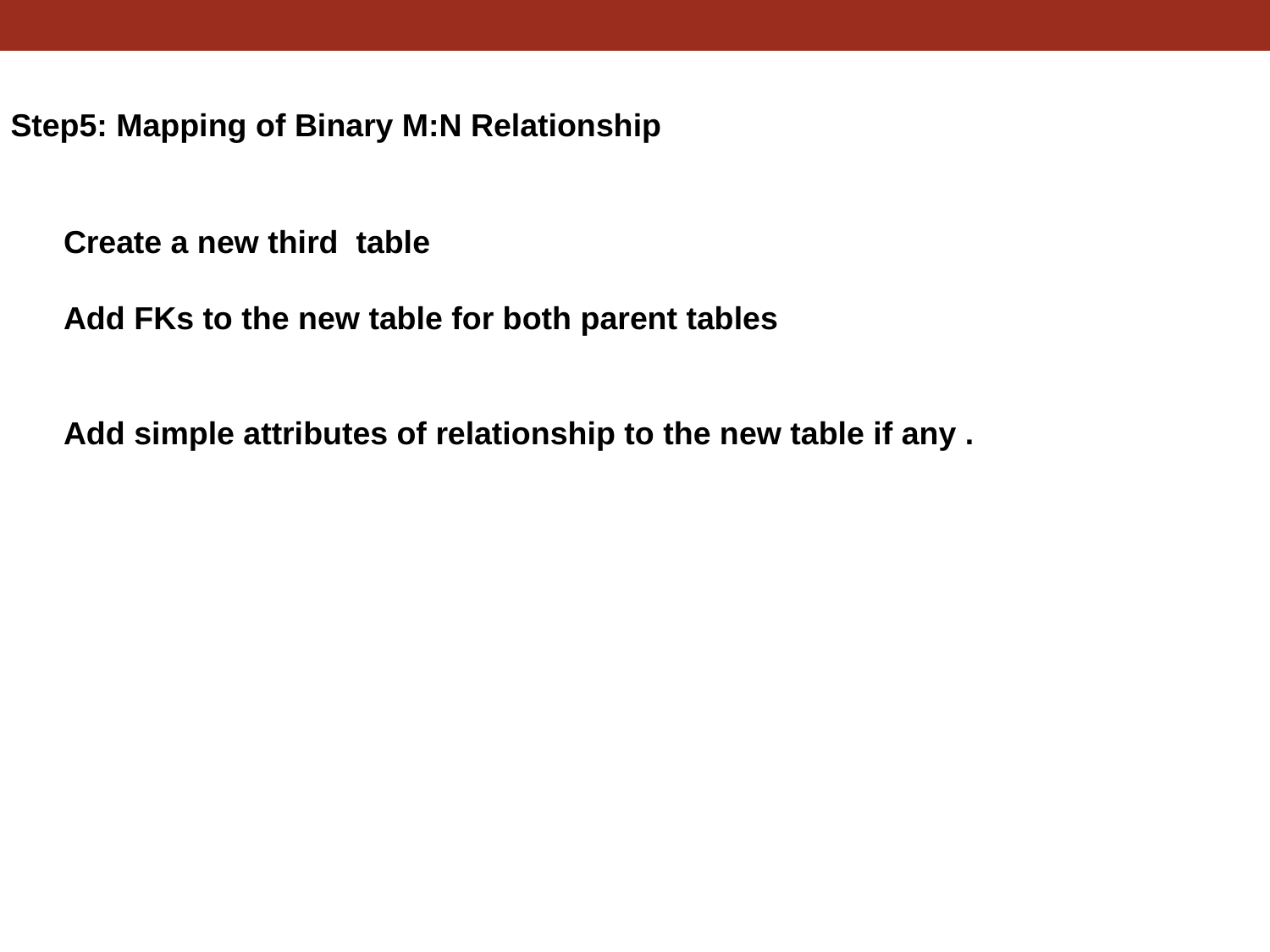

# Step5: Mapping of Binary M:N Relationship
Create a new third  table

Add FKs to the new table for both parent tables

Add simple attributes of relationship to the new table if any .